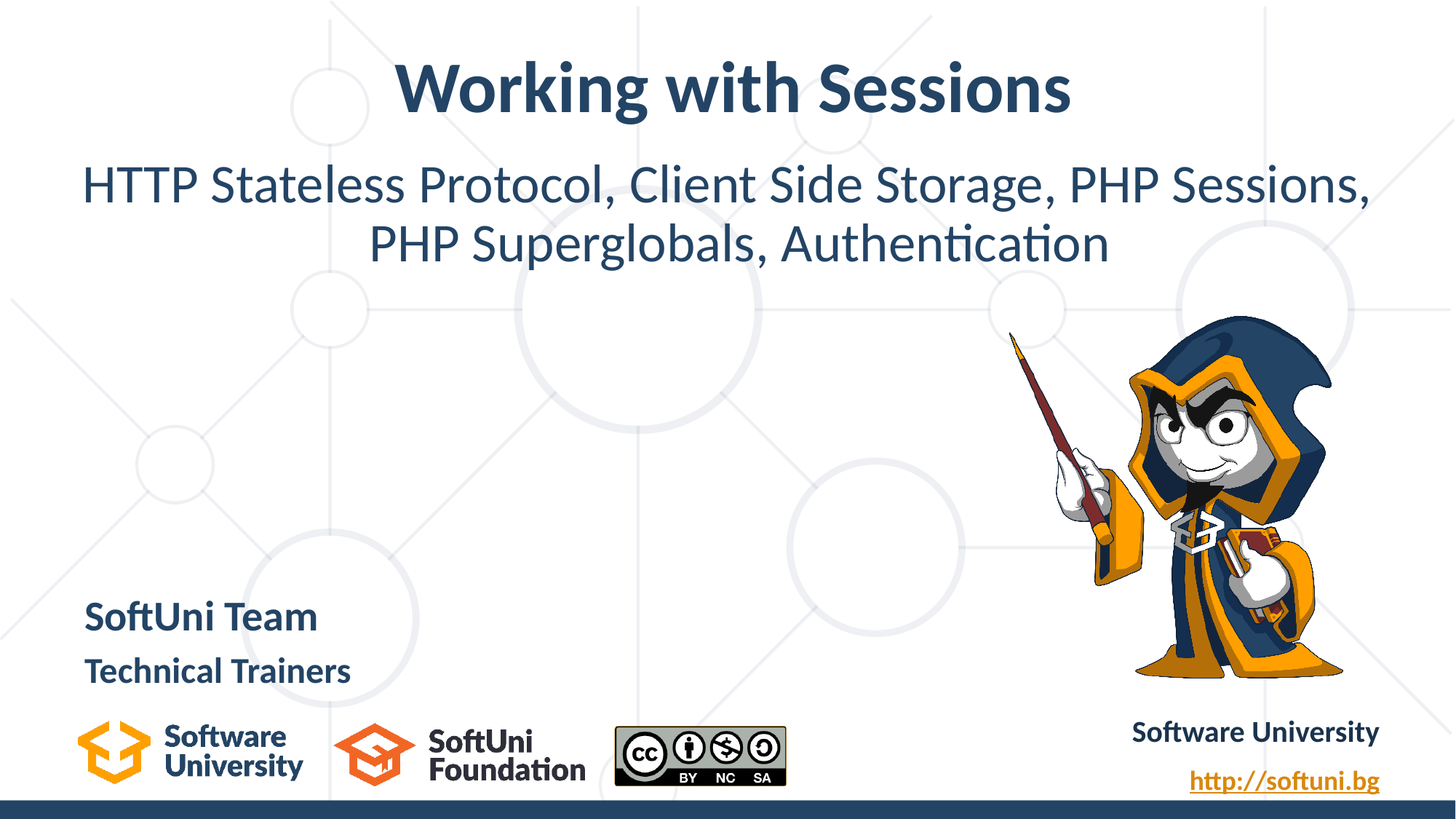

# Working with Sessions
HTTP Stateless Protocol, Client Side Storage, PHP Sessions,
 PHP Superglobals, Authentication

SoftUni Team
Technical Trainers
Software University
http://softuni.bg